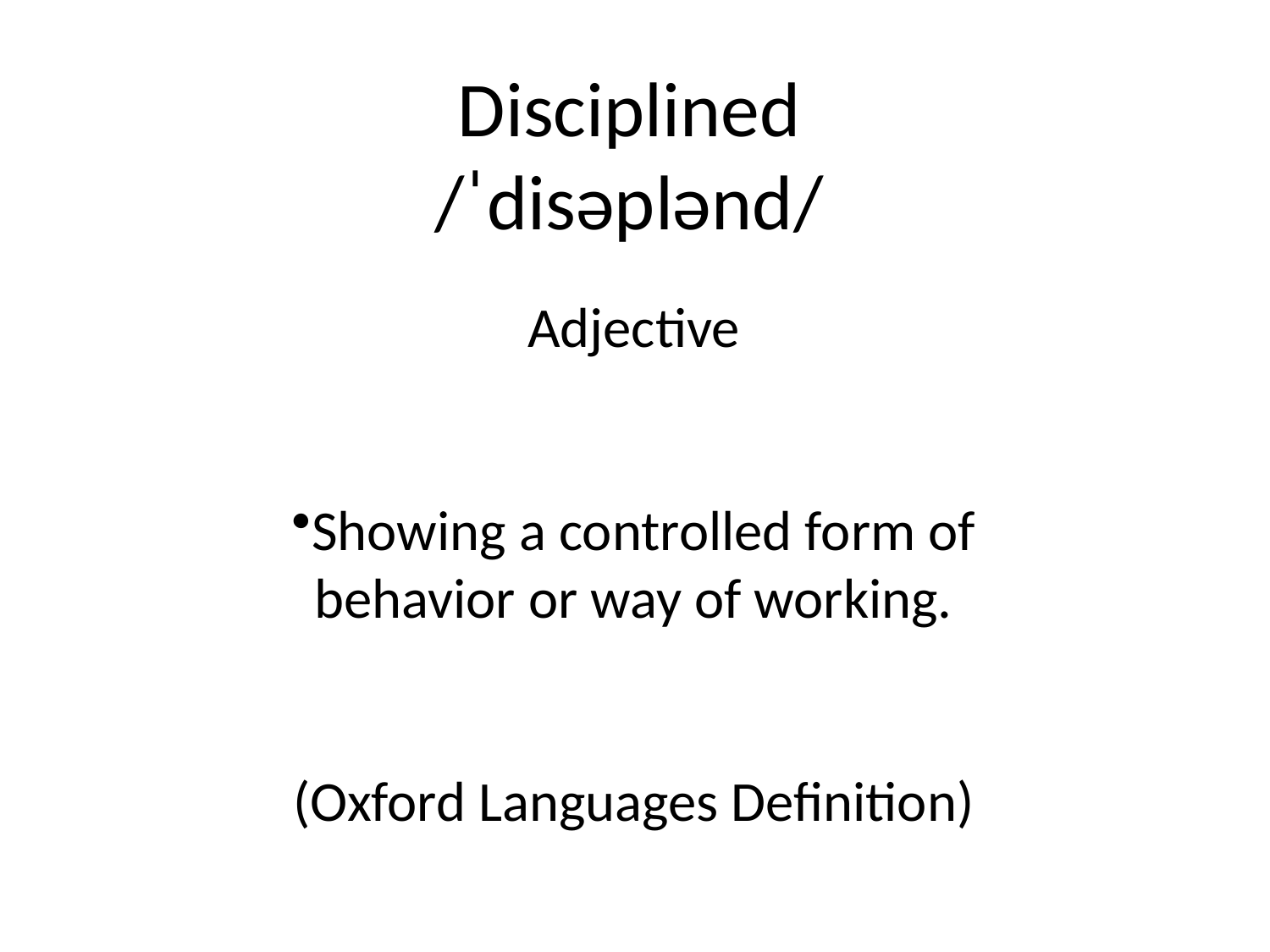

# Disciplined
/ˈdisəplənd/
Adjective

Showing a controlled form of behavior or way of working.

(Oxford Languages Definition)